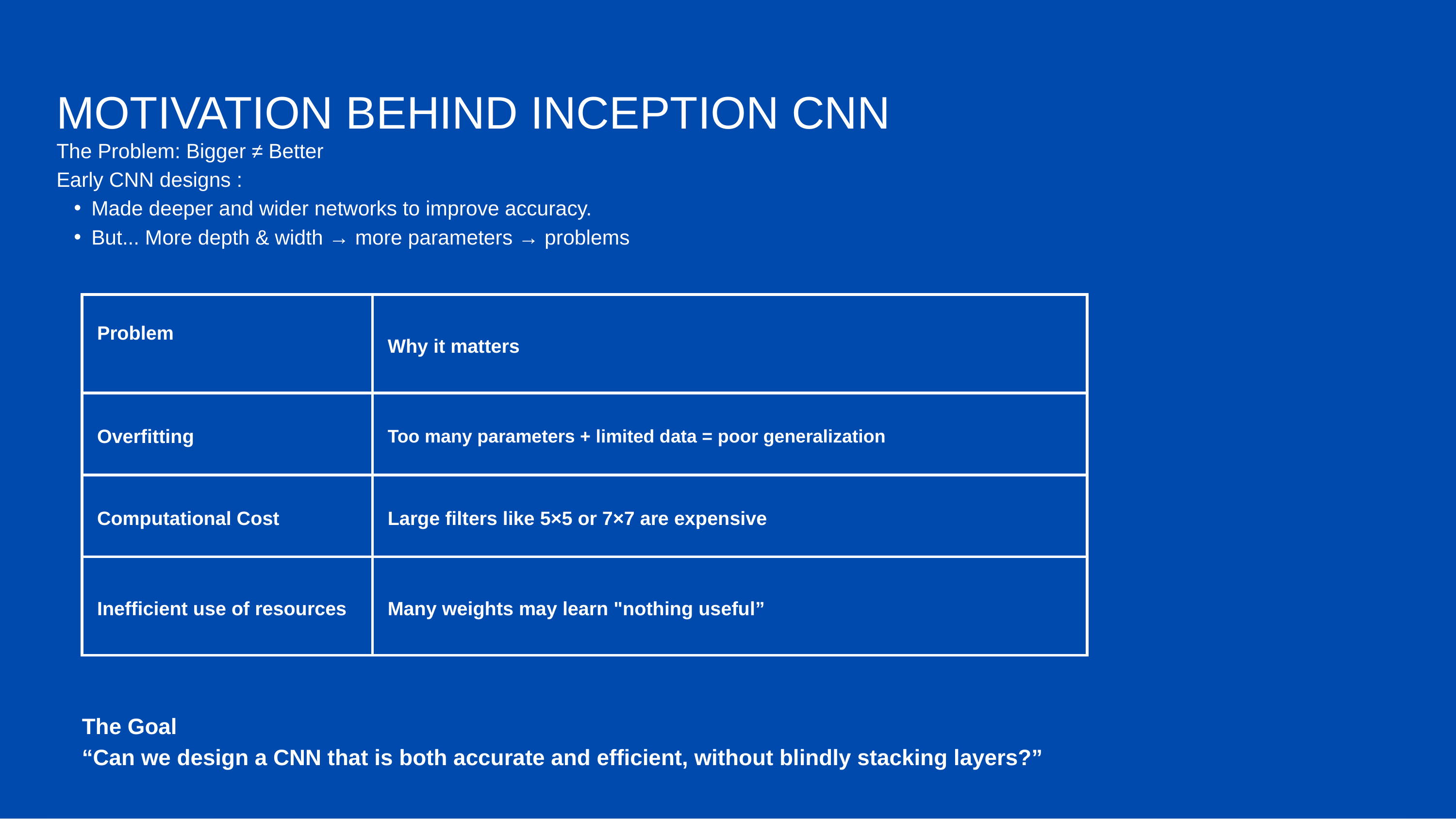

MOTIVATION BEHIND INCEPTION CNN
The Problem: Bigger ≠ Better
Early CNN designs :
Made deeper and wider networks to improve accuracy.
But... More depth & width → more parameters → problems

| Problem | Why it matters |
| --- | --- |
| Overfitting | Too many parameters + limited data = poor generalization |
| Computational Cost | Large filters like 5×5 or 7×7 are expensive |
| Inefficient use of resources | Many weights may learn "nothing useful” |
The Goal
“Can we design a CNN that is both accurate and efficient, without blindly stacking layers?”